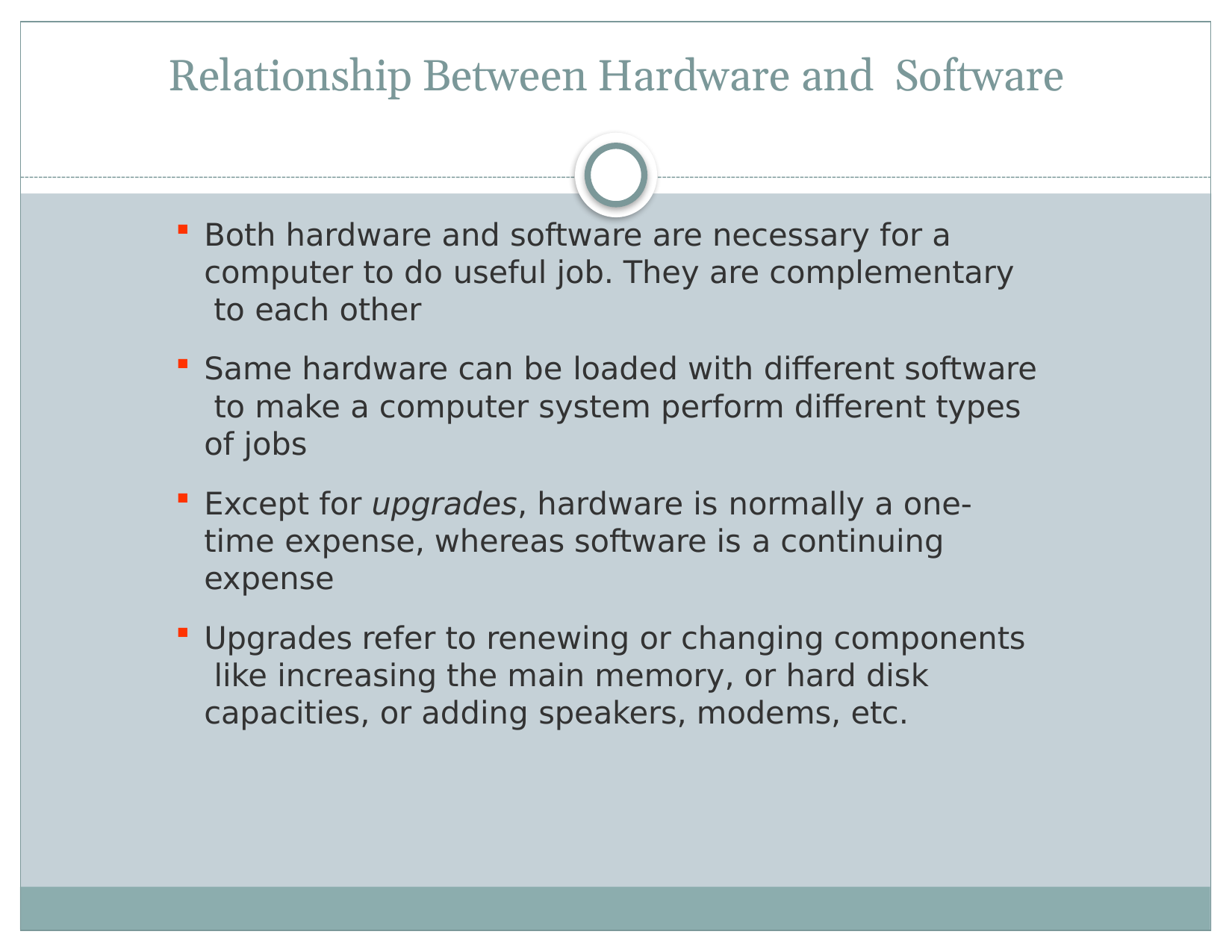

# Relationship Between Hardware and  Software
Both hardware and software are necessary for a  computer to do useful job. They are complementary  to each other
Same hardware can be loaded with different software  to make a computer system perform different types  of jobs
Except for upgrades, hardware is normally a one-  time expense, whereas software is a continuing  expense
Upgrades refer to renewing or changing components  like increasing the main memory, or hard disk  capacities, or adding speakers, modems, etc.